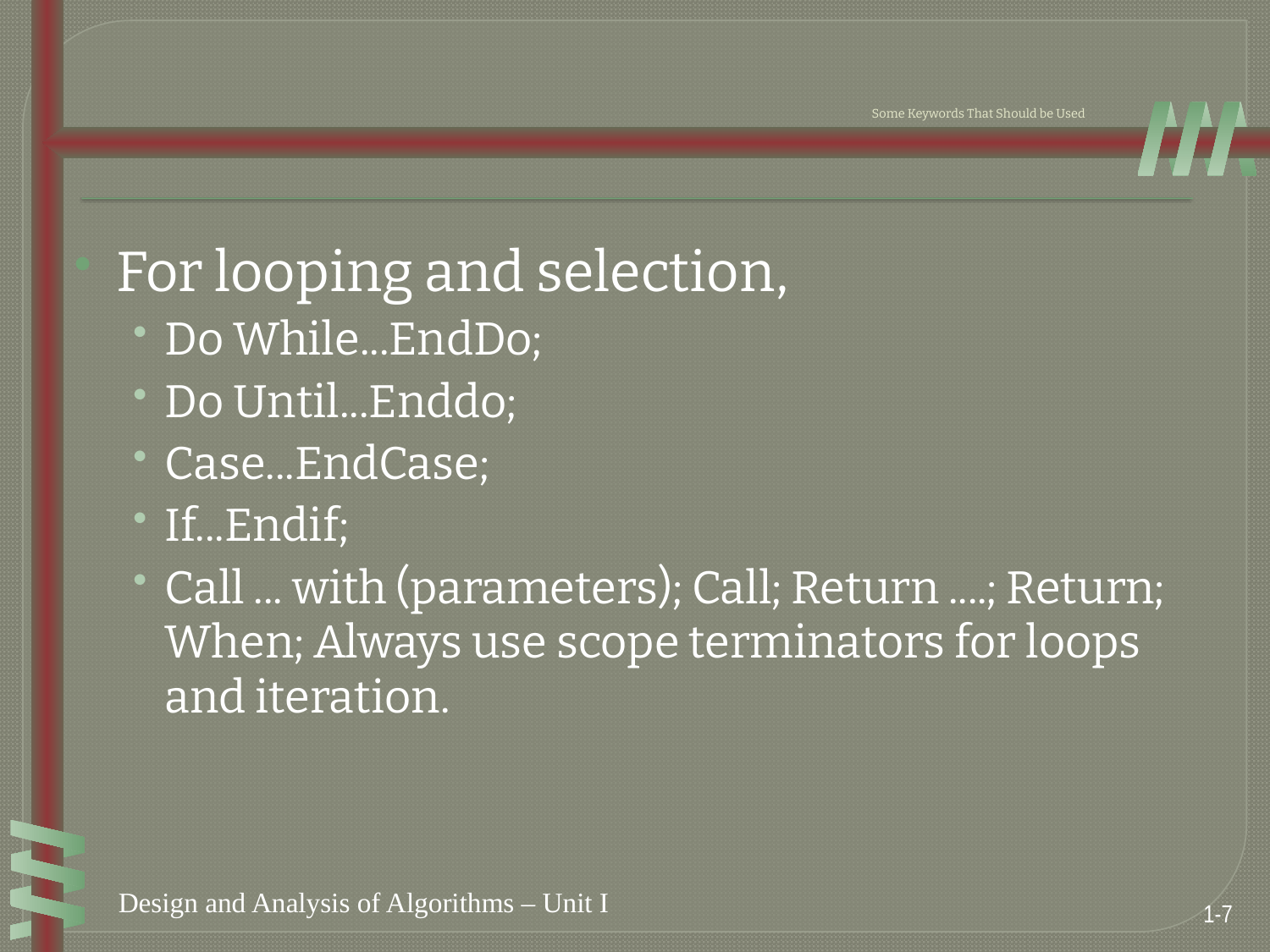

# Some Keywords That Should be Used
For looping and selection,
Do While...EndDo;
Do Until...Enddo;
Case...EndCase;
If...Endif;
Call ... with (parameters); Call; Return ....; Return; When; Always use scope terminators for loops and iteration.